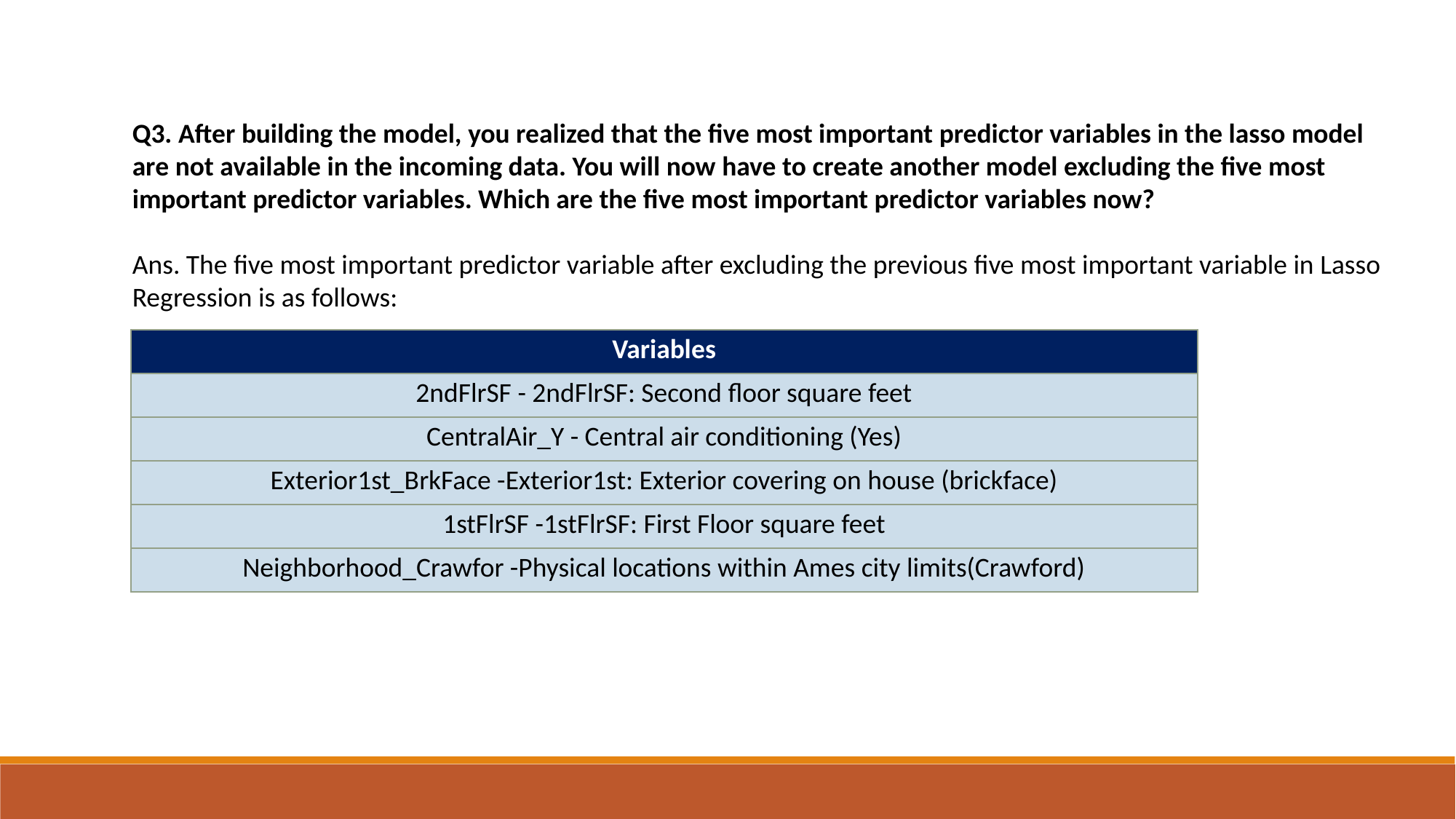

Q3. After building the model, you realized that the five most important predictor variables in the lasso model are not available in the incoming data. You will now have to create another model excluding the five most important predictor variables. Which are the five most important predictor variables now?

Ans. The five most important predictor variable after excluding the previous five most important variable in Lasso Regression is as follows:

| Variables |
| --- |
| 2ndFlrSF - 2ndFlrSF: Second floor square feet |
| CentralAir\_Y - Central air conditioning (Yes) |
| Exterior1st\_BrkFace -Exterior1st: Exterior covering on house (brickface) |
| 1stFlrSF -1stFlrSF: First Floor square feet |
| Neighborhood\_Crawfor -Physical locations within Ames city limits(Crawford) |